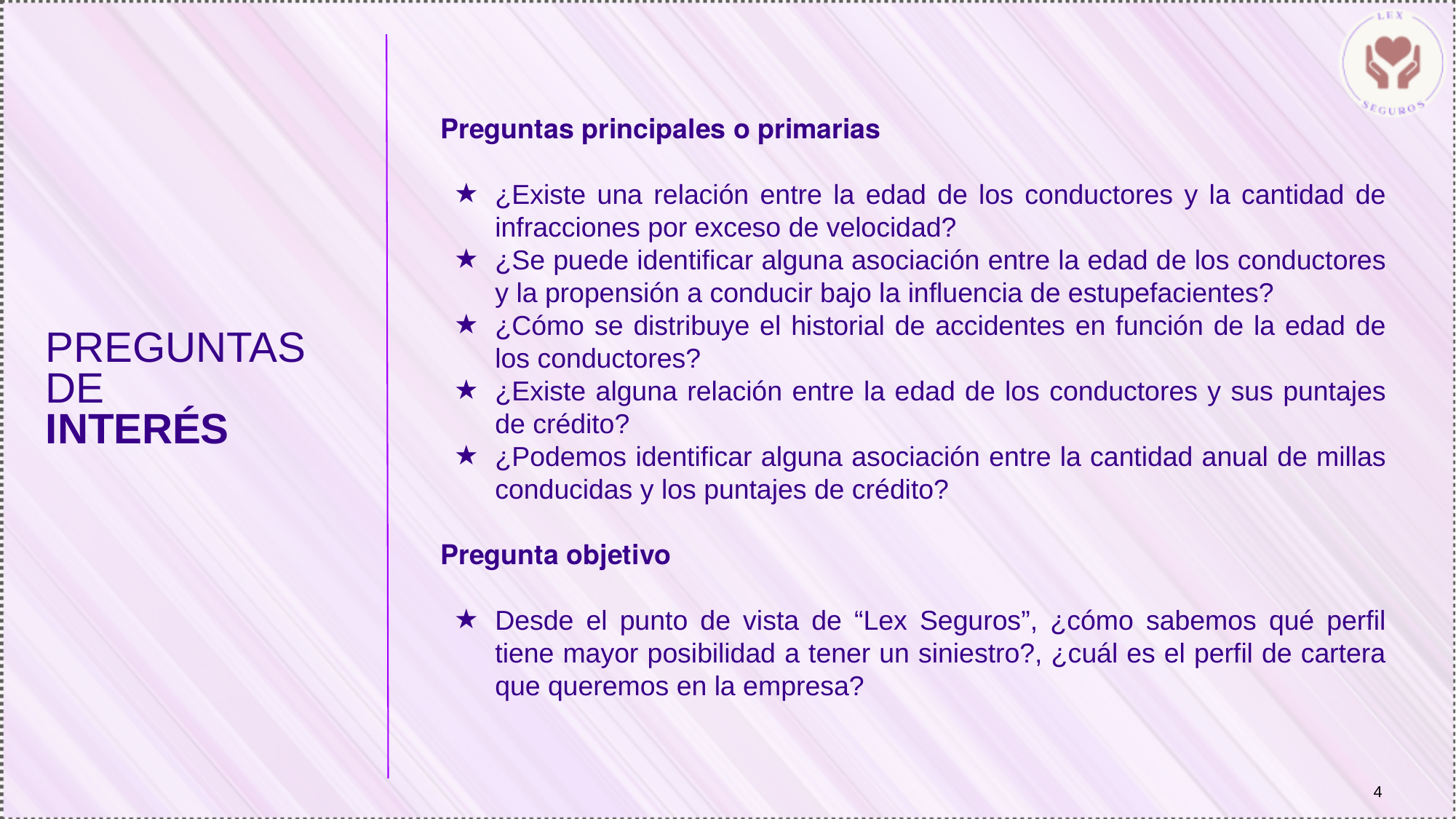

Preguntas principales o primarias

¿Existe una relación entre la edad de los conductores y la cantidad de infracciones por exceso de velocidad?
¿Se puede identificar alguna asociación entre la edad de los conductores y la propensión a conducir bajo la influencia de estupefacientes?
¿Cómo se distribuye el historial de accidentes en función de la edad de los conductores?
¿Existe alguna relación entre la edad de los conductores y sus puntajes de crédito?
¿Podemos identificar alguna asociación entre la cantidad anual de millas conducidas y los puntajes de crédito?

Pregunta objetivo

Desde el punto de vista de “Lex Seguros”, ¿cómo sabemos qué perfil tiene mayor posibilidad a tener un siniestro?, ¿cuál es el perfil de cartera que queremos en la empresa?
PREGUNTAS DE
INTERÉS
4